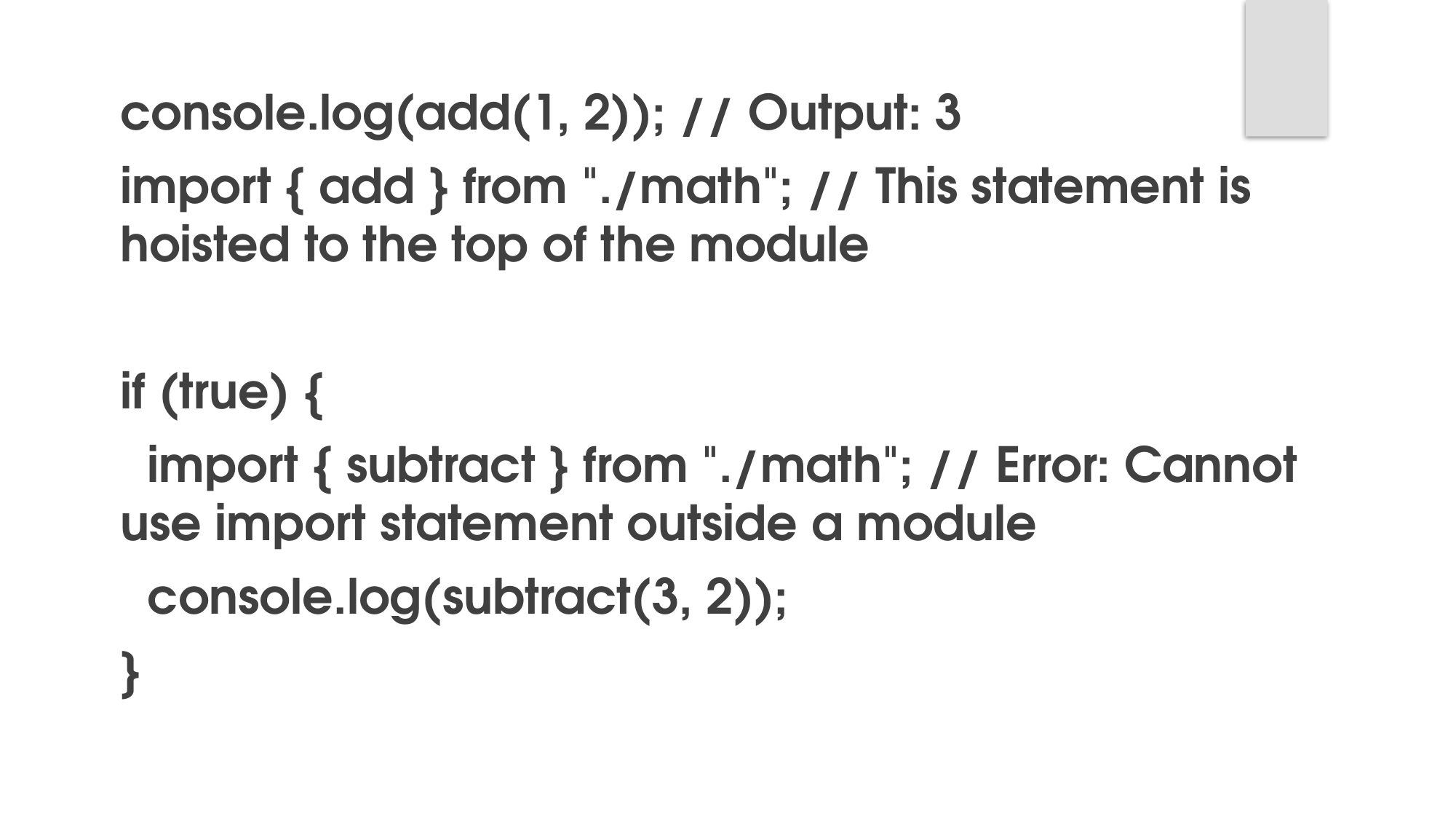

console.log(add(1, 2)); // Output: 3
import { add } from "./math"; // This statement is hoisted to the top of the module

if (true) {
  import { subtract } from "./math"; // Error: Cannot use import statement outside a module
  console.log(subtract(3, 2));
}